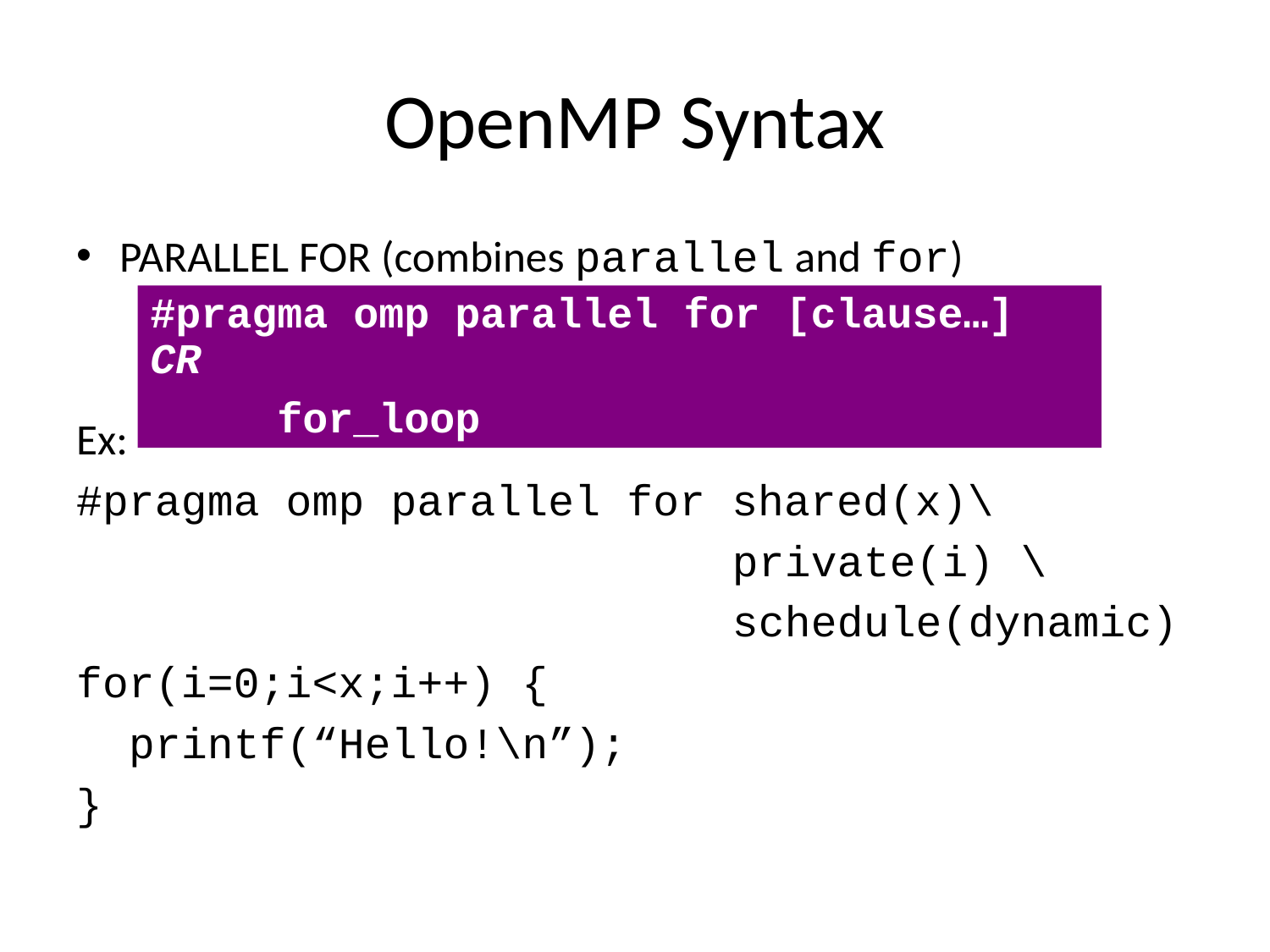

# OpenMP Syntax
PARALLEL FOR (combines parallel and for)

Ex:
#pragma omp parallel for shared(x)\
                         private(i) \
                         schedule(dynamic)
for(i=0;i<x;i++) {
  printf(“Hello!\n”);
}
#pragma omp parallel for [clause…] CR
	for_loop